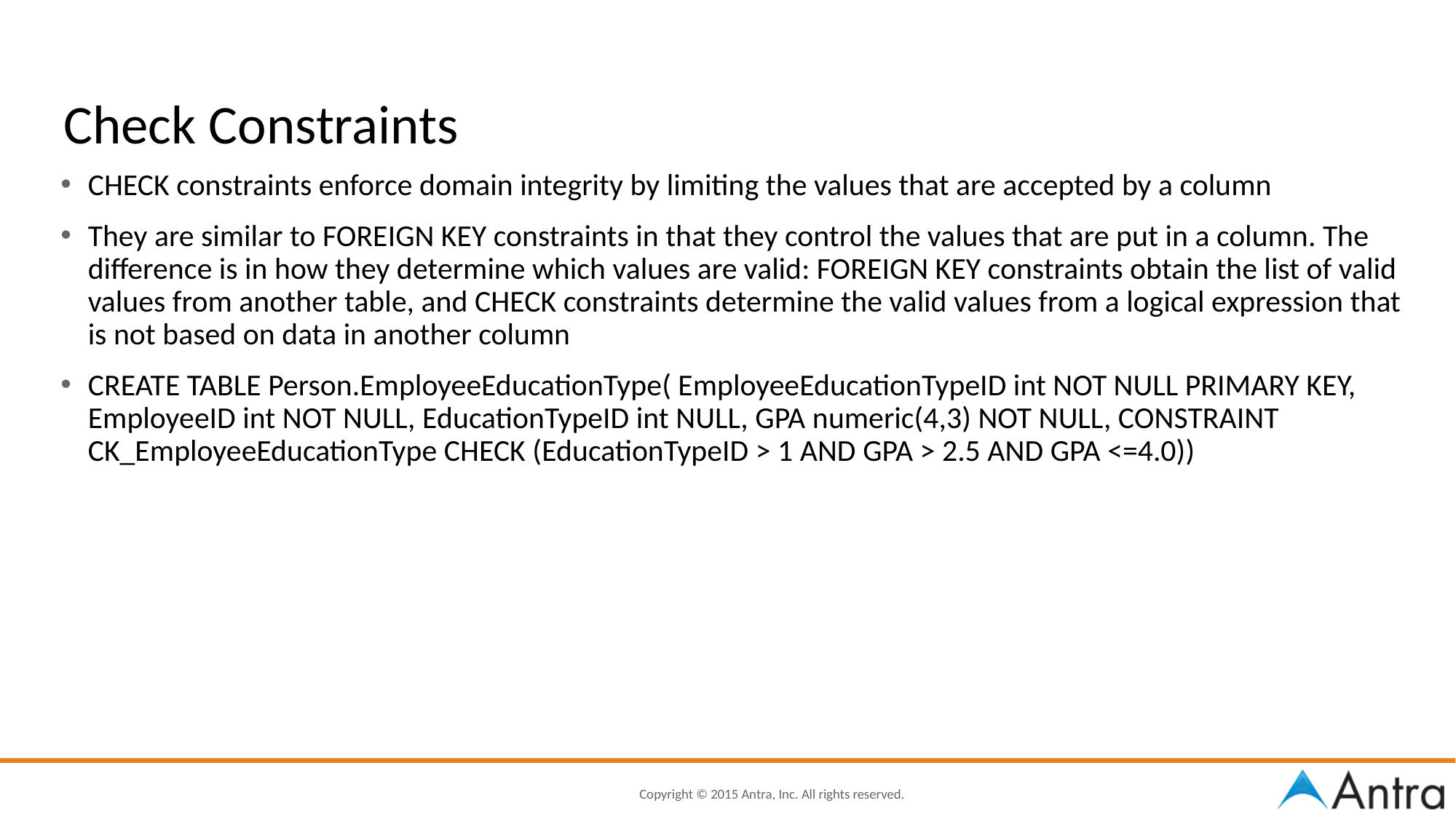

# Check Constraints
CHECK constraints enforce domain integrity by limiting the values that are accepted by a column
They are similar to FOREIGN KEY constraints in that they control the values that are put in a column. The difference is in how they determine which values are valid: FOREIGN KEY constraints obtain the list of valid values from another table, and CHECK constraints determine the valid values from a logical expression that is not based on data in another column
CREATE TABLE Person.EmployeeEducationType( EmployeeEducationTypeID int NOT NULL PRIMARY KEY, EmployeeID int NOT NULL, EducationTypeID int NULL, GPA numeric(4,3) NOT NULL, CONSTRAINT CK_EmployeeEducationType CHECK (EducationTypeID > 1 AND GPA > 2.5 AND GPA <=4.0))